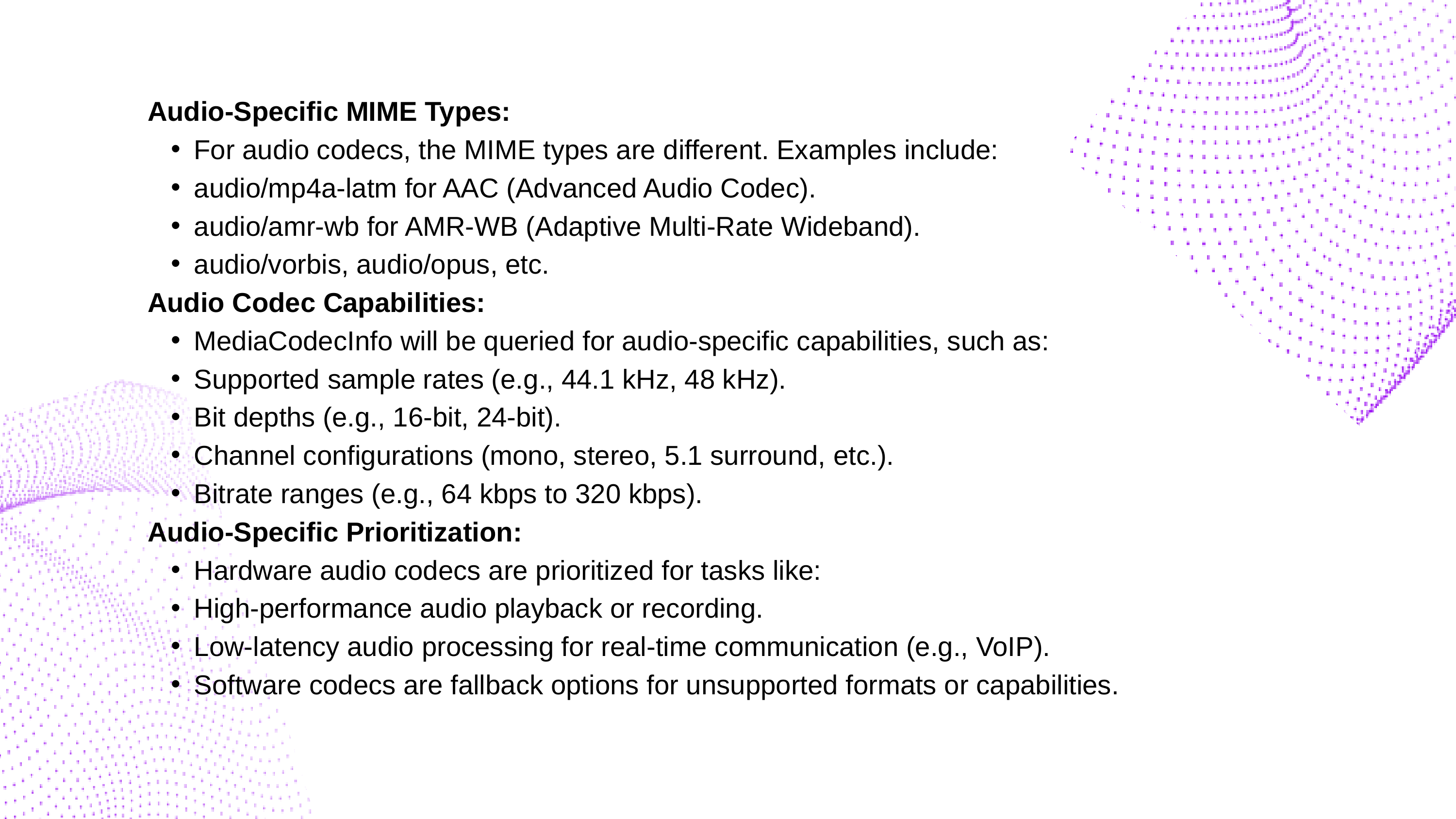

Audio-Specific MIME Types:
For audio codecs, the MIME types are different. Examples include:
audio/mp4a-latm for AAC (Advanced Audio Codec).
audio/amr-wb for AMR-WB (Adaptive Multi-Rate Wideband).
audio/vorbis, audio/opus, etc.
Audio Codec Capabilities:
MediaCodecInfo will be queried for audio-specific capabilities, such as:
Supported sample rates (e.g., 44.1 kHz, 48 kHz).
Bit depths (e.g., 16-bit, 24-bit).
Channel configurations (mono, stereo, 5.1 surround, etc.).
Bitrate ranges (e.g., 64 kbps to 320 kbps).
Audio-Specific Prioritization:
Hardware audio codecs are prioritized for tasks like:
High-performance audio playback or recording.
Low-latency audio processing for real-time communication (e.g., VoIP).
Software codecs are fallback options for unsupported formats or capabilities.